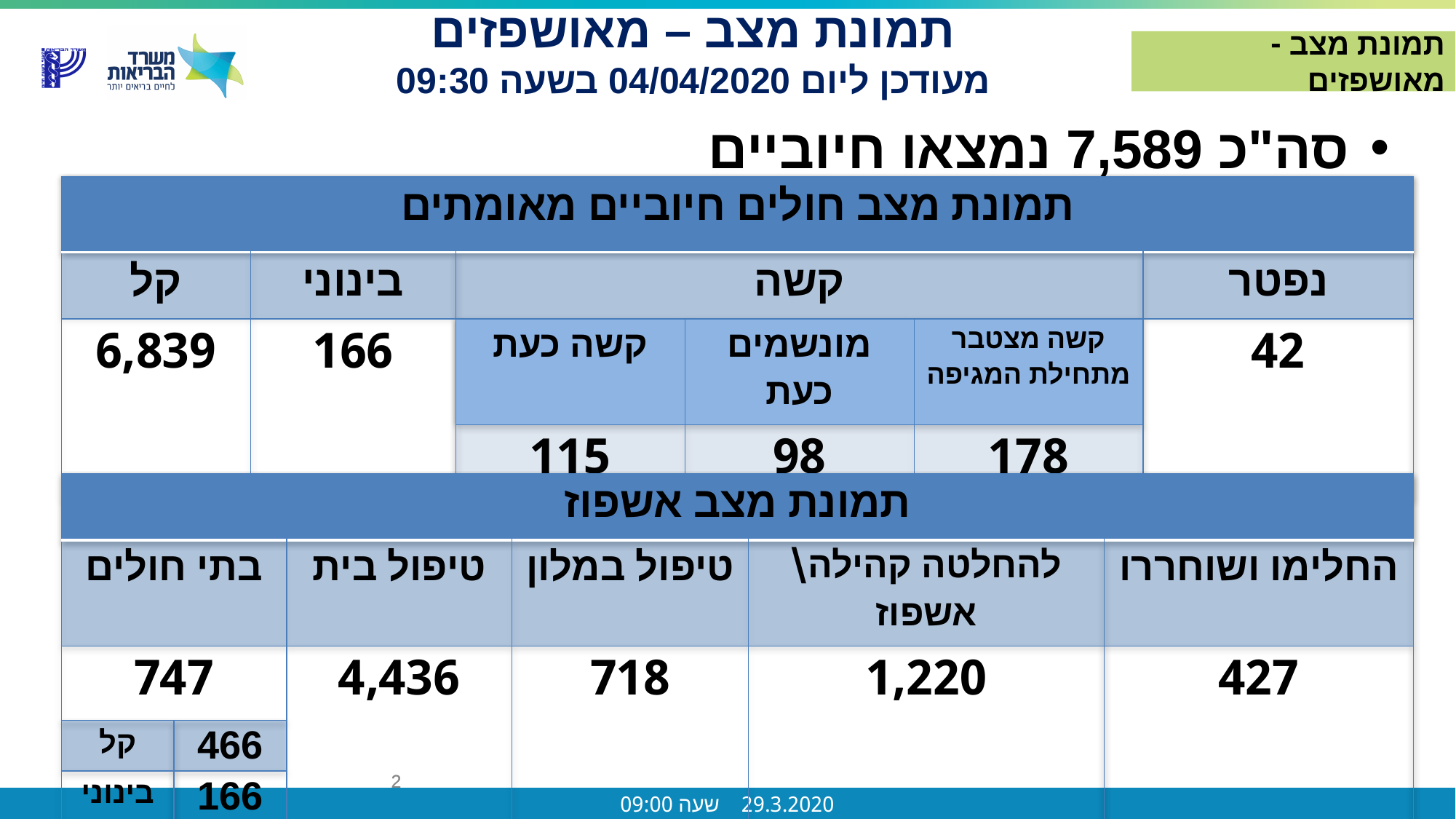

תמונת מצב – מאושפזים
מעודכן ליום 04/04/2020 בשעה 09:30
תמונת מצב - מאושפזים
סה"כ 7,589 נמצאו חיוביים

| תמונת מצב חולים חיוביים מאומתים |  |  |  |  |  |
| --- | --- | --- | --- | --- | --- |
| קל | בינוני | קשה |  |  | נפטר |
| 6,839 | 166 | קשה כעת | מונשמים כעת | קשה מצטבר מתחילת המגיפה | 42 |
|  |  | 115 | 98 | 178 |  |
| תמונת מצב אשפוז |  |  |  |  |  |
| --- | --- | --- | --- | --- | --- |
| בתי חולים |  | טיפול בית | טיפול במלון | להחלטה קהילה\אשפוז | החלימו ושוחררו |
| 747 |  | 4,436 | 718 | 1,220 | 427 |
| קל | 466 |  |  |  |  |
| בינוני | 166 |  |  |  |  |
| קשה | 115 |  |  |  |  |
2
2